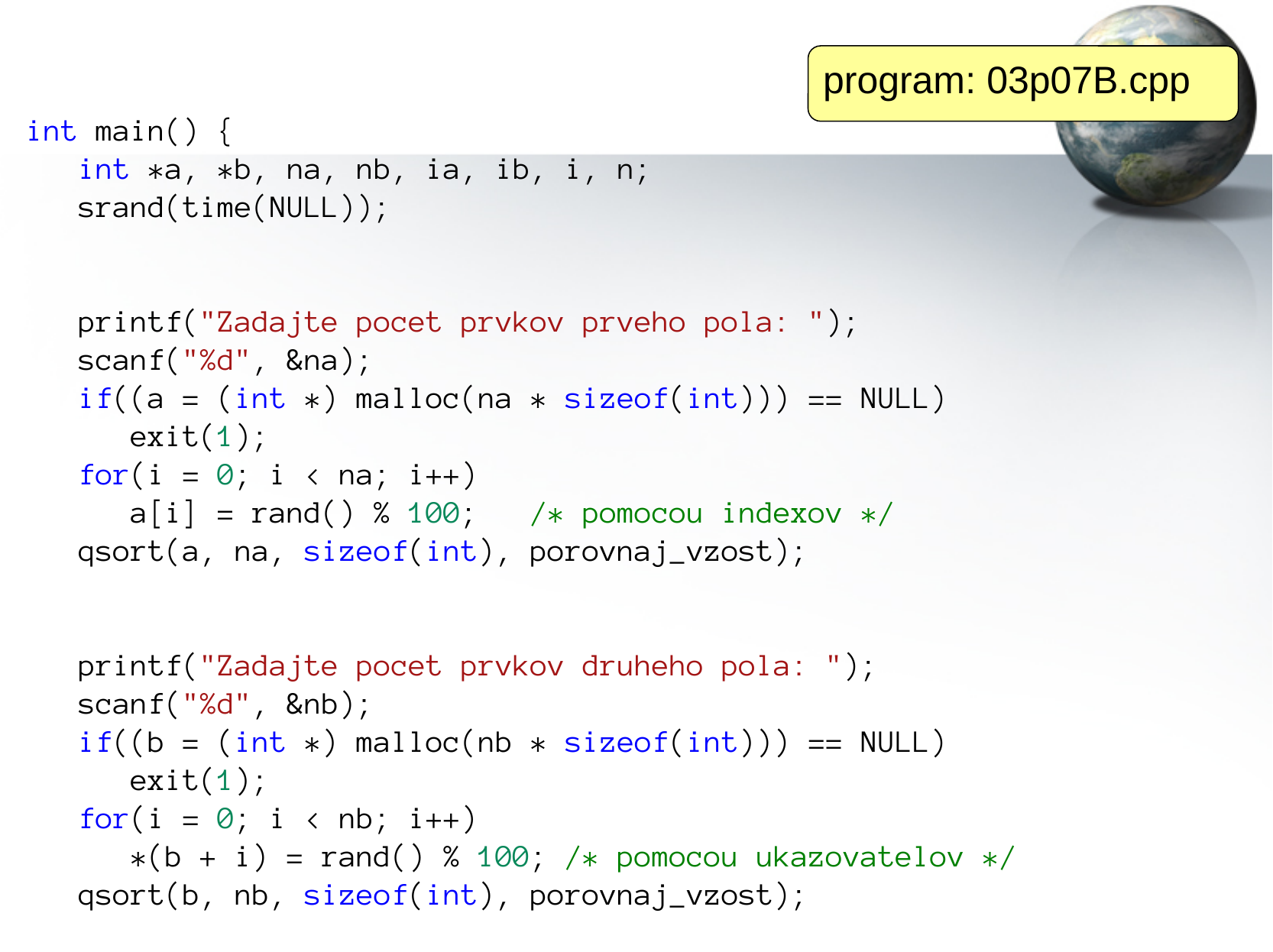

program: 03p07B.cpp
int main() {
   int *a, *b, na, nb, ia, ib, i, n;
   srand(time(NULL));

   printf("Zadajte pocet prvkov prveho pola: ");
   scanf("%d", &na);
   if((a = (int *) malloc(na * sizeof(int))) == NULL)
      exit(1);
   for(i = 0; i < na; i++)
      a[i] = rand() % 100;   /* pomocou indexov */
   qsort(a, na, sizeof(int), porovnaj_vzost);

   printf("Zadajte pocet prvkov druheho pola: ");
   scanf("%d", &nb);
   if((b = (int *) malloc(nb * sizeof(int))) == NULL)
      exit(1);
   for(i = 0; i < nb; i++)
      *(b + i) = rand() % 100; /* pomocou ukazovatelov */
   qsort(b, nb, sizeof(int), porovnaj_vzost);